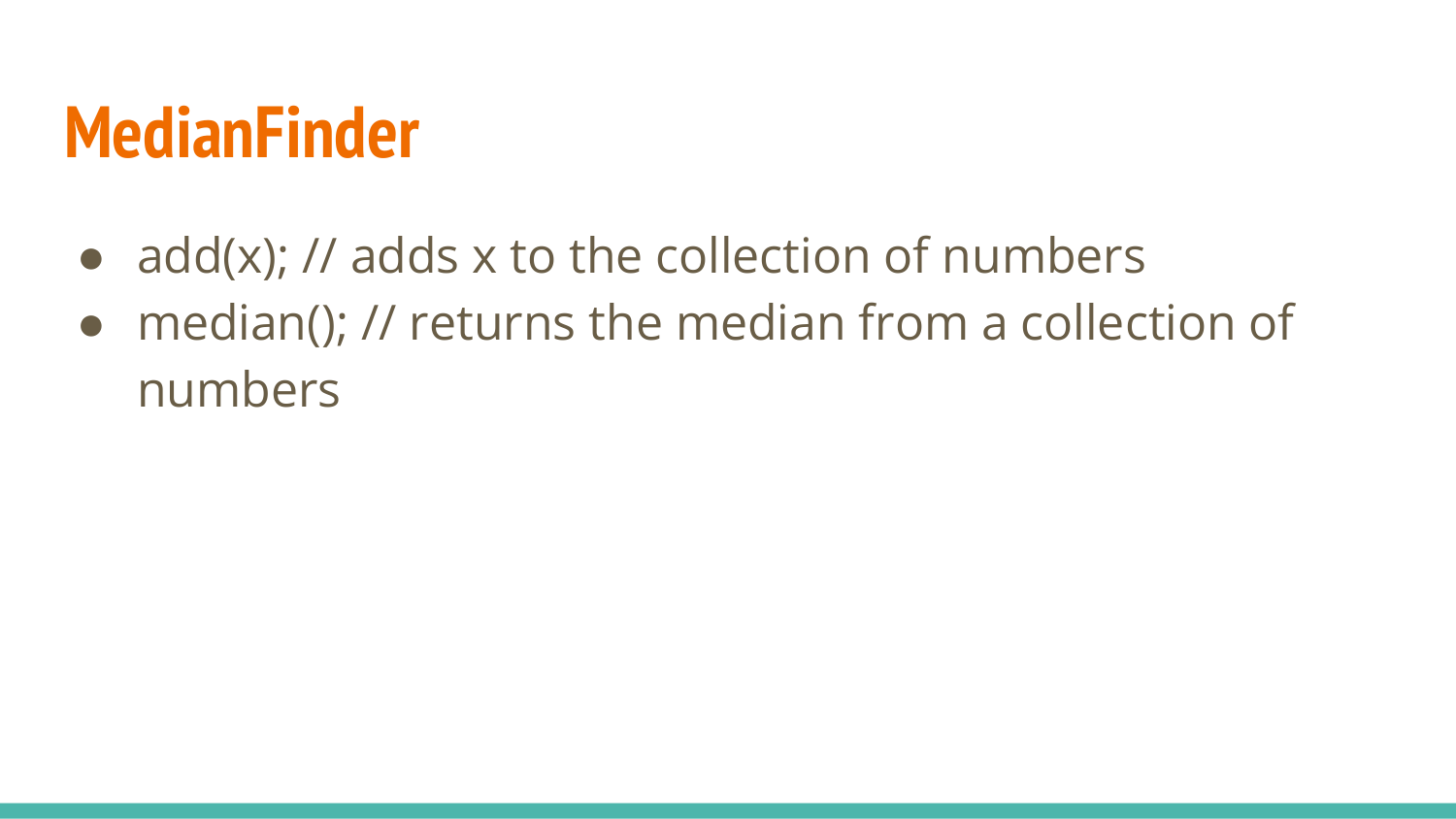

# MedianFinder
add(x); // adds x to the collection of numbers
median(); // returns the median from a collection of numbers